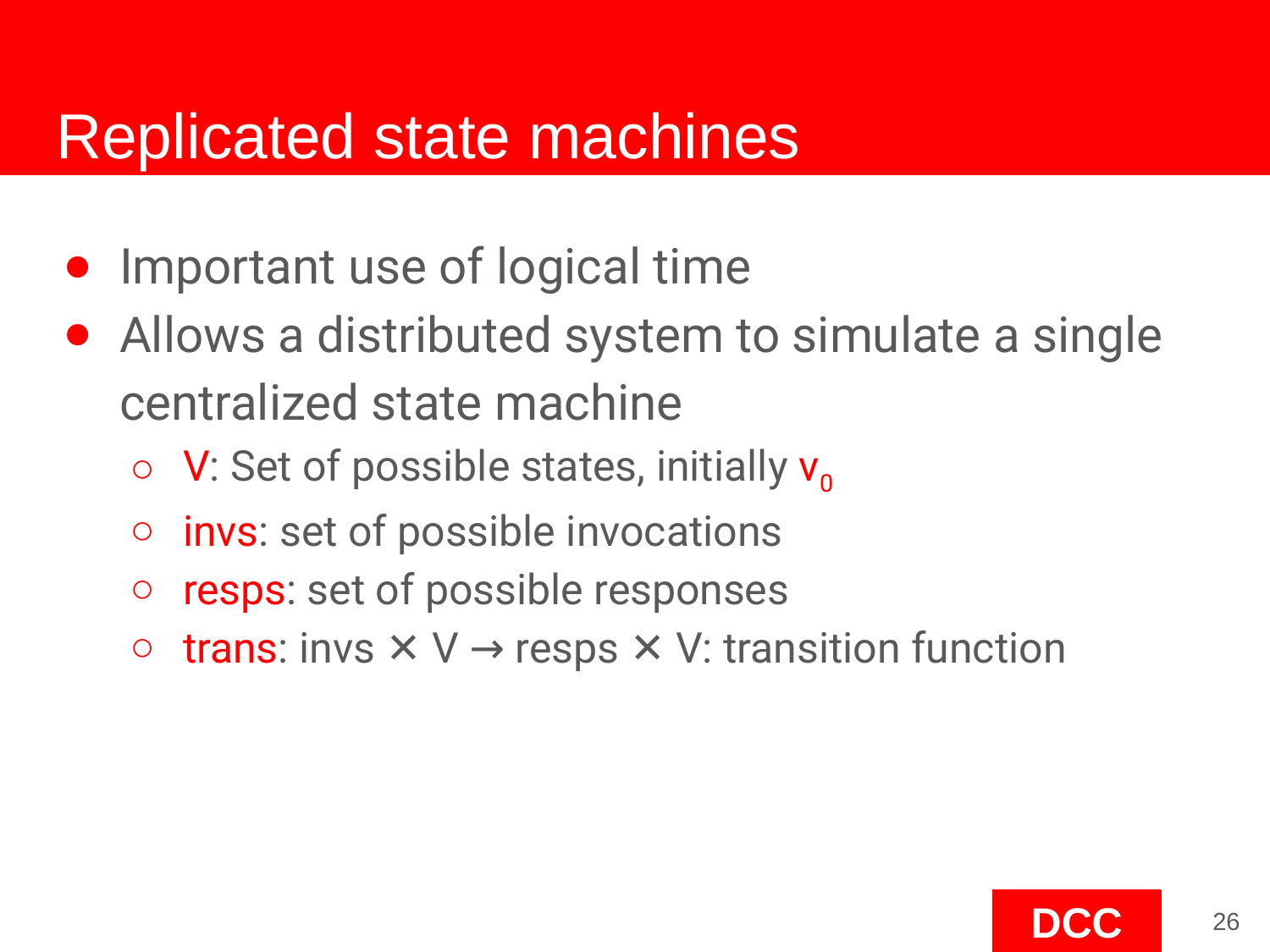

# Replicated state machines
Important use of logical time
Allows a distributed system to simulate a single centralized state machine
V: Set of possible states, initially v0
invs: set of possible invocations
resps: set of possible responses
trans: invs ✕ V → resps ✕ V: transition function
26